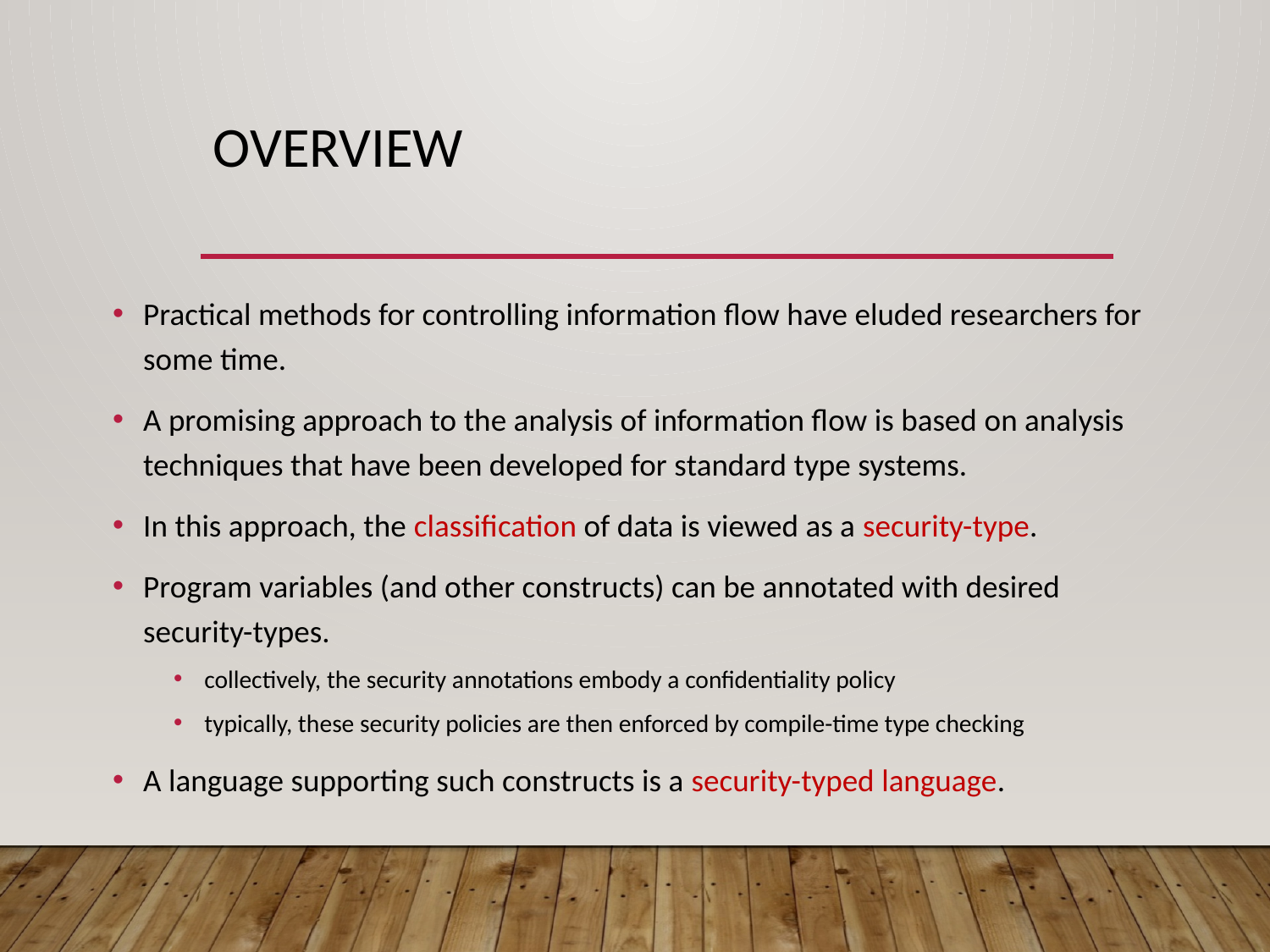

# Overview
Practical methods for controlling information flow have eluded researchers for some time.
A promising approach to the analysis of information flow is based on analysis techniques that have been developed for standard type systems.
In this approach, the classification of data is viewed as a security-type.
Program variables (and other constructs) can be annotated with desired security-types.
collectively, the security annotations embody a confidentiality policy
typically, these security policies are then enforced by compile-time type checking
A language supporting such constructs is a security-typed language.